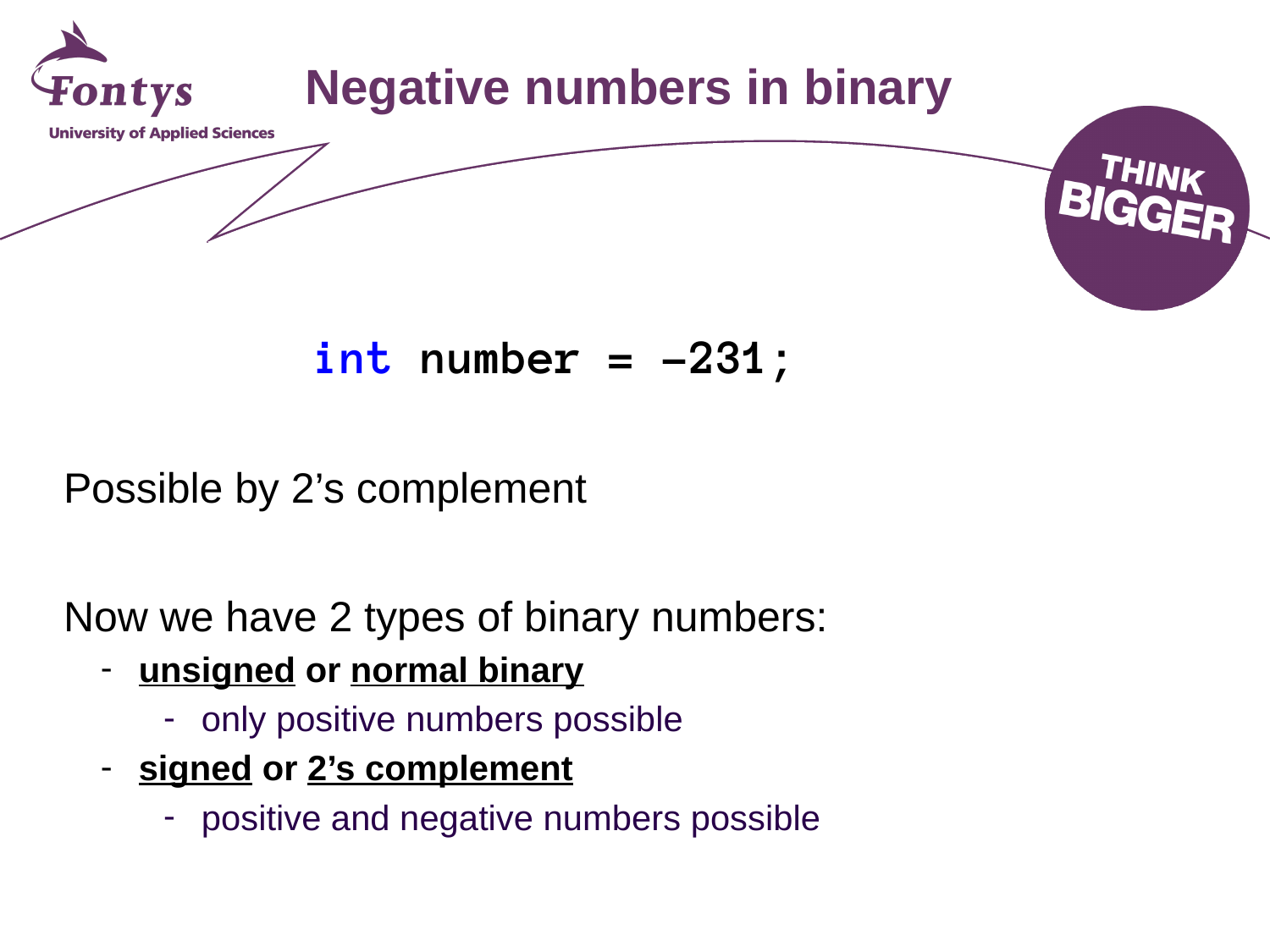

# Negative numbers in binary

int number = -231;

Possible by 2’s complement

Now we have 2 types of binary numbers:
unsigned or normal binary
only positive numbers possible
signed or 2’s complement
positive and negative numbers possible